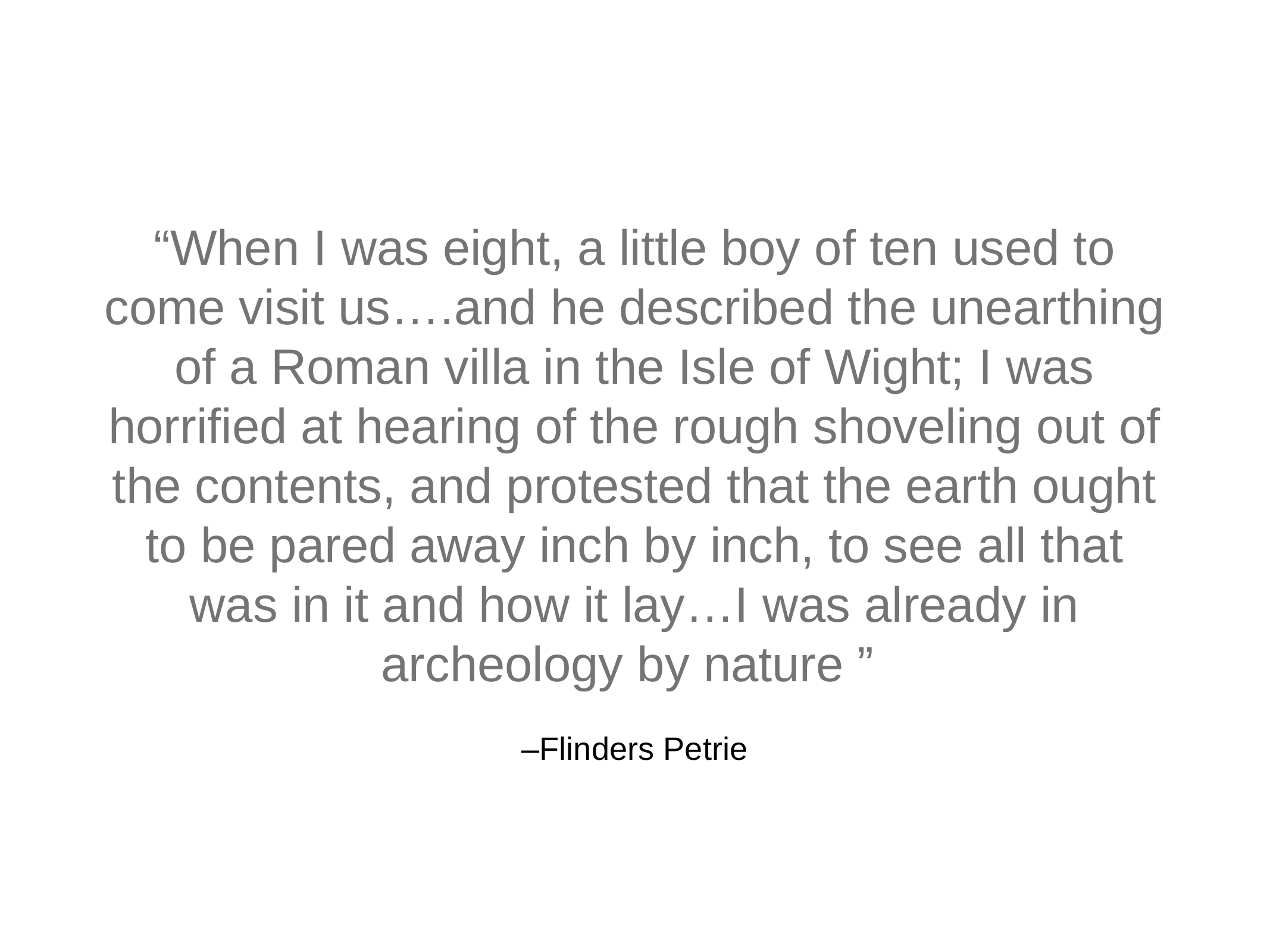

“When I was eight, a little boy of ten used to come visit us….and he described the unearthing of a Roman villa in the Isle of Wight; I was horrified at hearing of the rough shoveling out of the contents, and protested that the earth ought to be pared away inch by inch, to see all that was in it and how it lay…I was already in archeology by nature ”
–Flinders Petrie